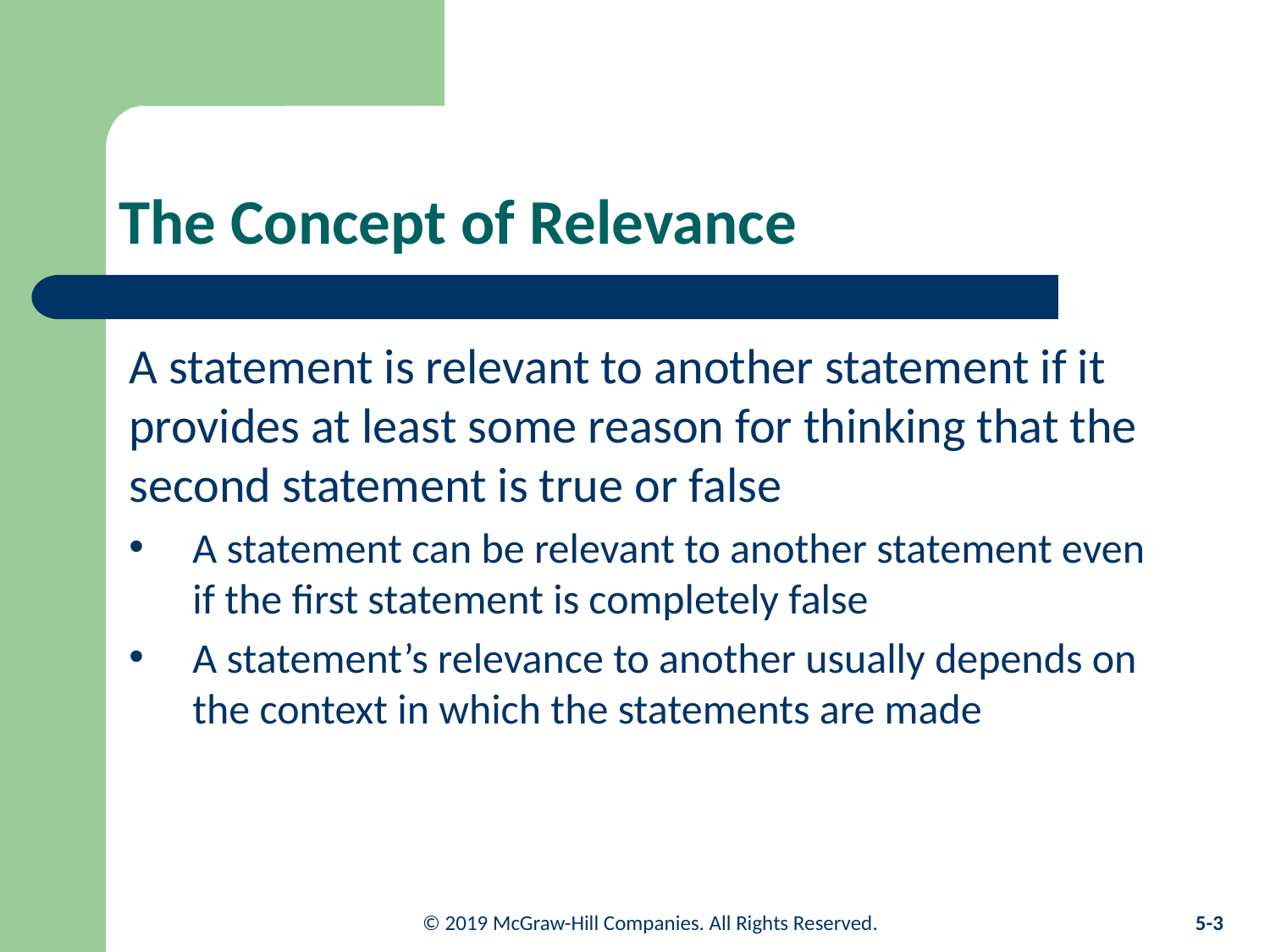

# The Concept of Relevance
A statement is relevant to another statement if it provides at least some reason for thinking that the second statement is true or false
A statement can be relevant to another statement even if the first statement is completely false
A statement’s relevance to another usually depends on the context in which the statements are made